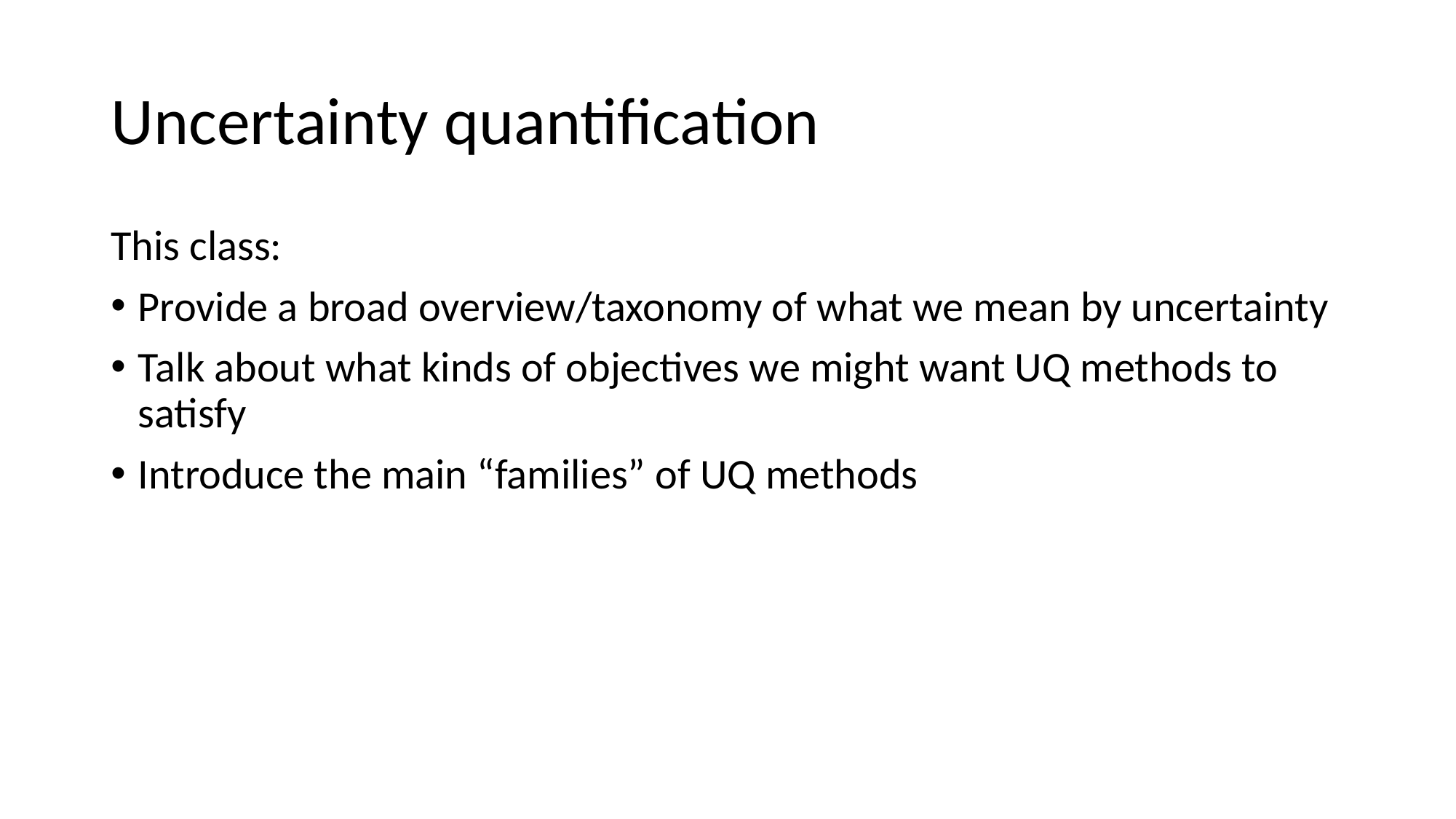

# Uncertainty quantification
This class:
Provide a broad overview/taxonomy of what we mean by uncertainty
Talk about what kinds of objectives we might want UQ methods to satisfy
Introduce the main “families” of UQ methods